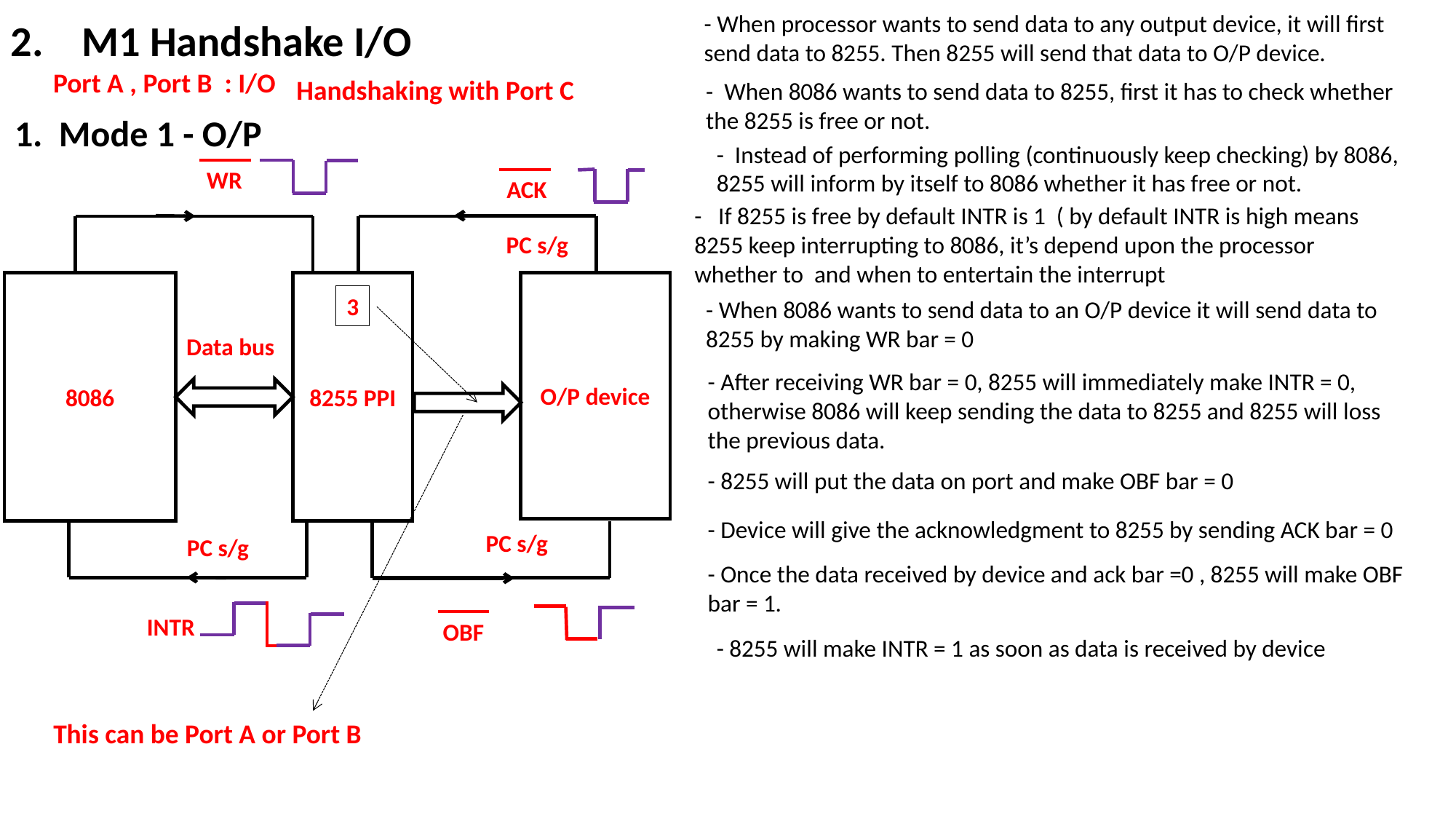

- When processor wants to send data to any output device, it will first send data to 8255. Then 8255 will send that data to O/P device.
2.    M1 Handshake I/O
Port A , Port B  : I/O
Handshaking with Port C
-  When 8086 wants to send data to 8255, first it has to check whether  the 8255 is free or not.
1.  Mode 1 - O/P
-  Instead of performing polling (continuously keep checking) by 8086, 8255 will inform by itself to 8086 whether it has free or not.
WR
ACK
-   If 8255 is free by default INTR is 1  ( by default INTR is high means 8255 keep interrupting to 8086, it’s depend upon the processor whether to  and when to entertain the interrupt
PC s/g
8086
8255 PPI
O/P device
3
- When 8086 wants to send data to an O/P device it will send data to 8255 by making WR bar = 0
Data bus
- After receiving WR bar = 0, 8255 will immediately make INTR = 0, otherwise 8086 will keep sending the data to 8255 and 8255 will loss the previous data.

- 8255 will put the data on port and make OBF bar = 0
- Device will give the acknowledgment to 8255 by sending ACK bar = 0
PC s/g
PC s/g
- Once the data received by device and ack bar =0 , 8255 will make OBF bar = 1.
INTR
OBF
- 8255 will make INTR = 1 as soon as data is received by device
This can be Port A or Port B